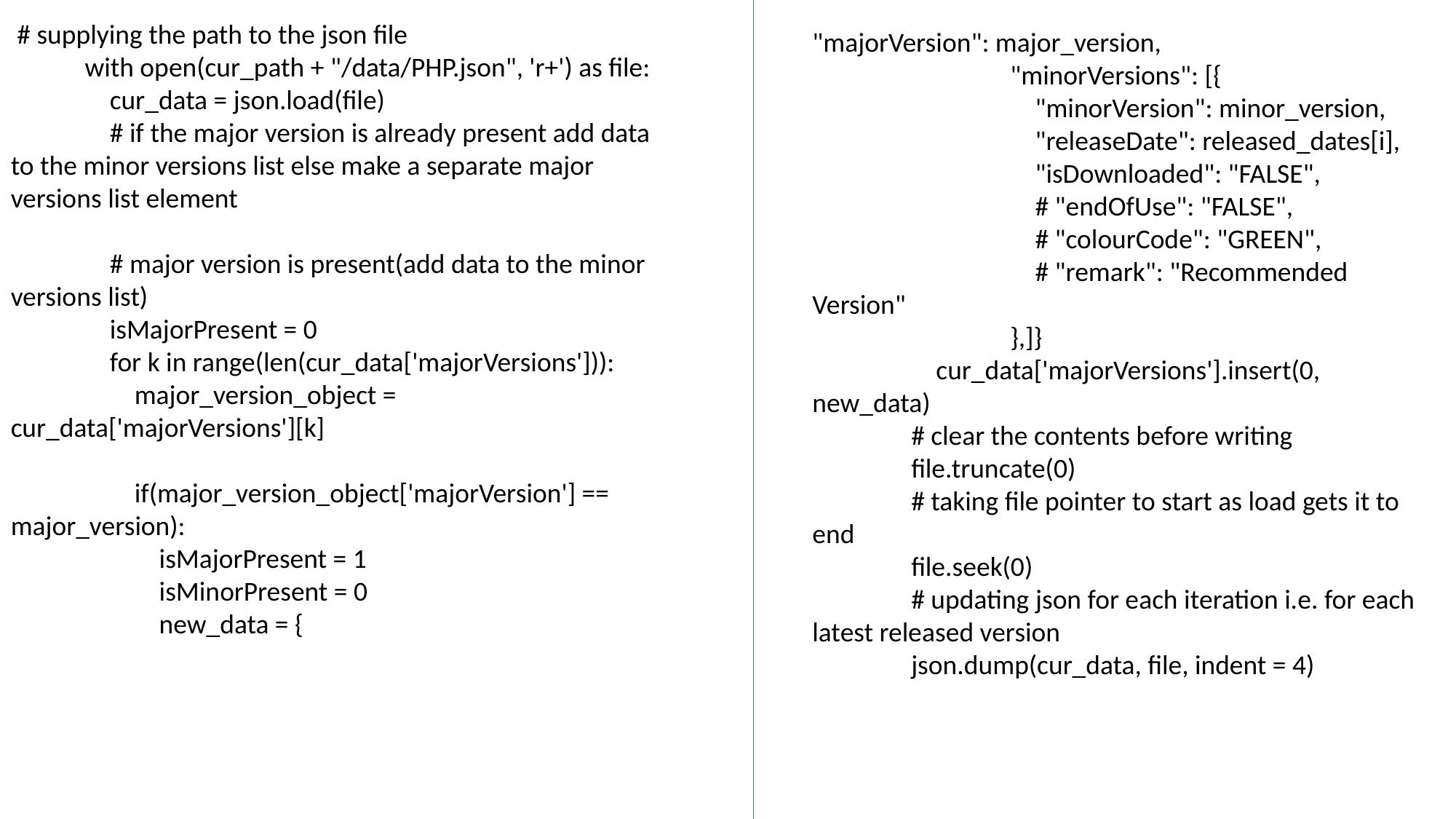

# supplying the path to the json file
            with open(cur_path + "/data/PHP.json", 'r+') as file:
                cur_data = json.load(file)
                # if the major version is already present add data to the minor versions list else make a separate major versions list element

                # major version is present(add data to the minor versions list)
                isMajorPresent = 0
                for k in range(len(cur_data['majorVersions'])):
                    major_version_object = cur_data['majorVersions'][k]

                    if(major_version_object['majorVersion'] == major_version):
                        isMajorPresent = 1
                        isMinorPresent = 0
                        new_data = {
"majorVersion": major_version,
                                "minorVersions": [{
                                    "minorVersion": minor_version,
                                    "releaseDate": released_dates[i],
                                    "isDownloaded": "FALSE",
                                    # "endOfUse": "FALSE",
                                    # "colourCode": "GREEN",
                                    # "remark": "Recommended Version"
                                },]}
                    cur_data['majorVersions'].insert(0, new_data)
                # clear the contents before writing
                file.truncate(0)
                # taking file pointer to start as load gets it to end
                file.seek(0)
                # updating json for each iteration i.e. for each latest released version
                json.dump(cur_data, file, indent = 4)